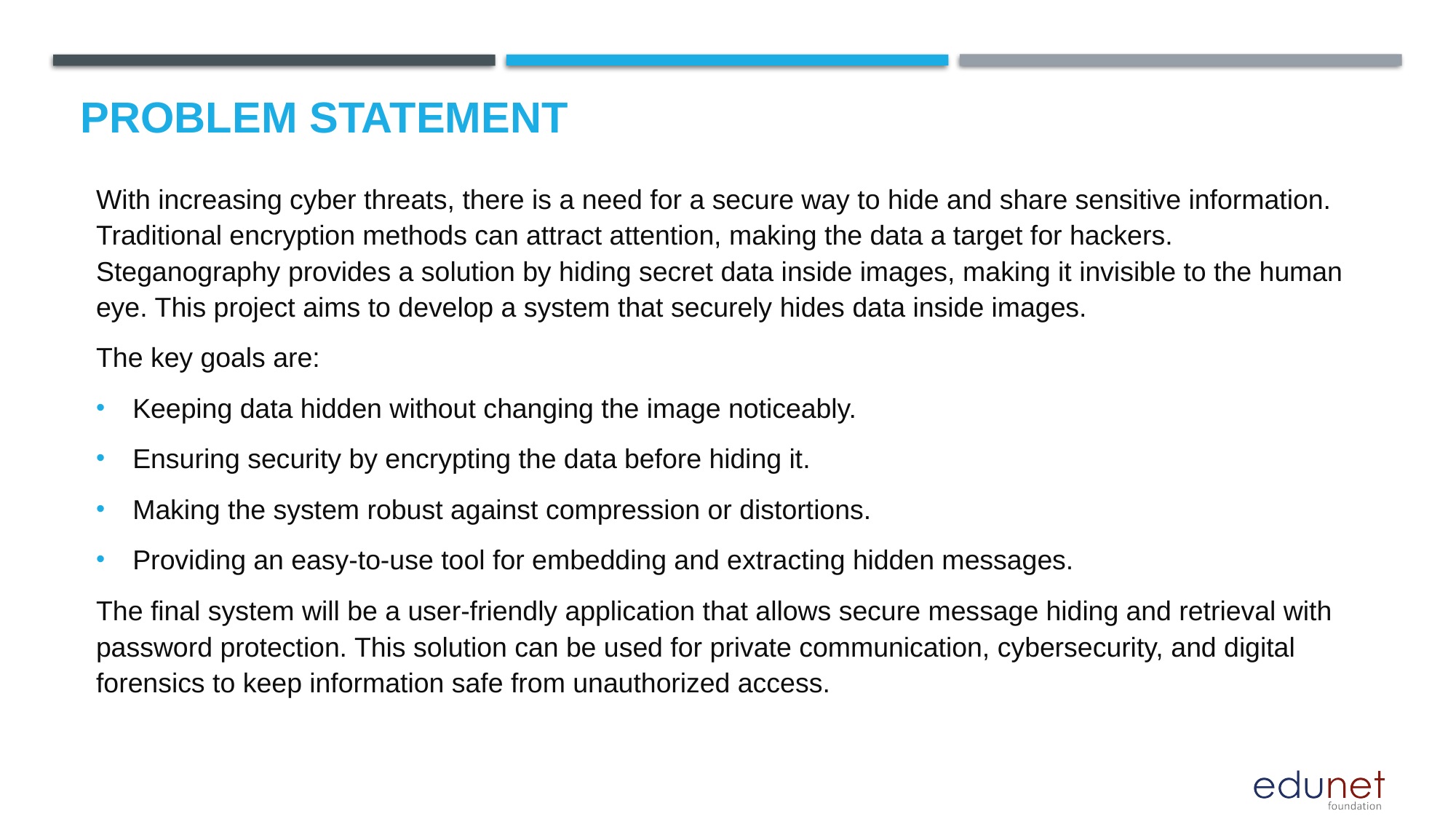

# Problem Statement
With increasing cyber threats, there is a need for a secure way to hide and share sensitive information. Traditional encryption methods can attract attention, making the data a target for hackers. Steganography provides a solution by hiding secret data inside images, making it invisible to the human eye. This project aims to develop a system that securely hides data inside images.
The key goals are:
Keeping data hidden without changing the image noticeably.
Ensuring security by encrypting the data before hiding it.
Making the system robust against compression or distortions.
Providing an easy-to-use tool for embedding and extracting hidden messages.
The final system will be a user-friendly application that allows secure message hiding and retrieval with password protection. This solution can be used for private communication, cybersecurity, and digital forensics to keep information safe from unauthorized access.